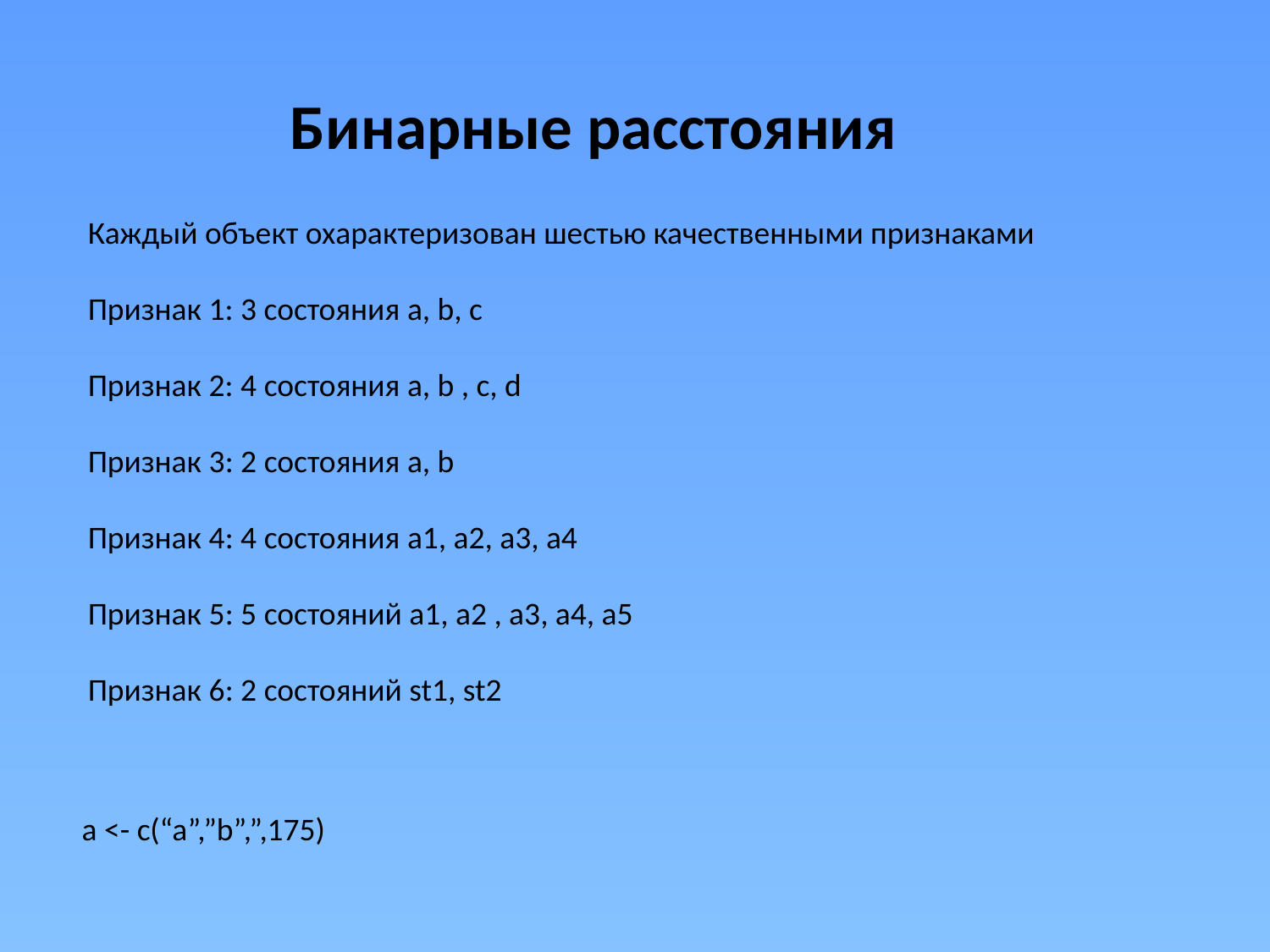

Бинарные расстояния
Каждый объект охарактеризован шестью качественными признаками

Признак 1: 3 состояния a, b, c

Признак 2: 4 состояния a, b , c, d

Признак 3: 2 состояния a, b

Признак 4: 4 состояния a1, a2, a3, a4

Признак 5: 5 состояний a1, a2 , a3, a4, a5

Признак 6: 2 состояний st1, st2
a <- c(“a”,”b”,”,175)